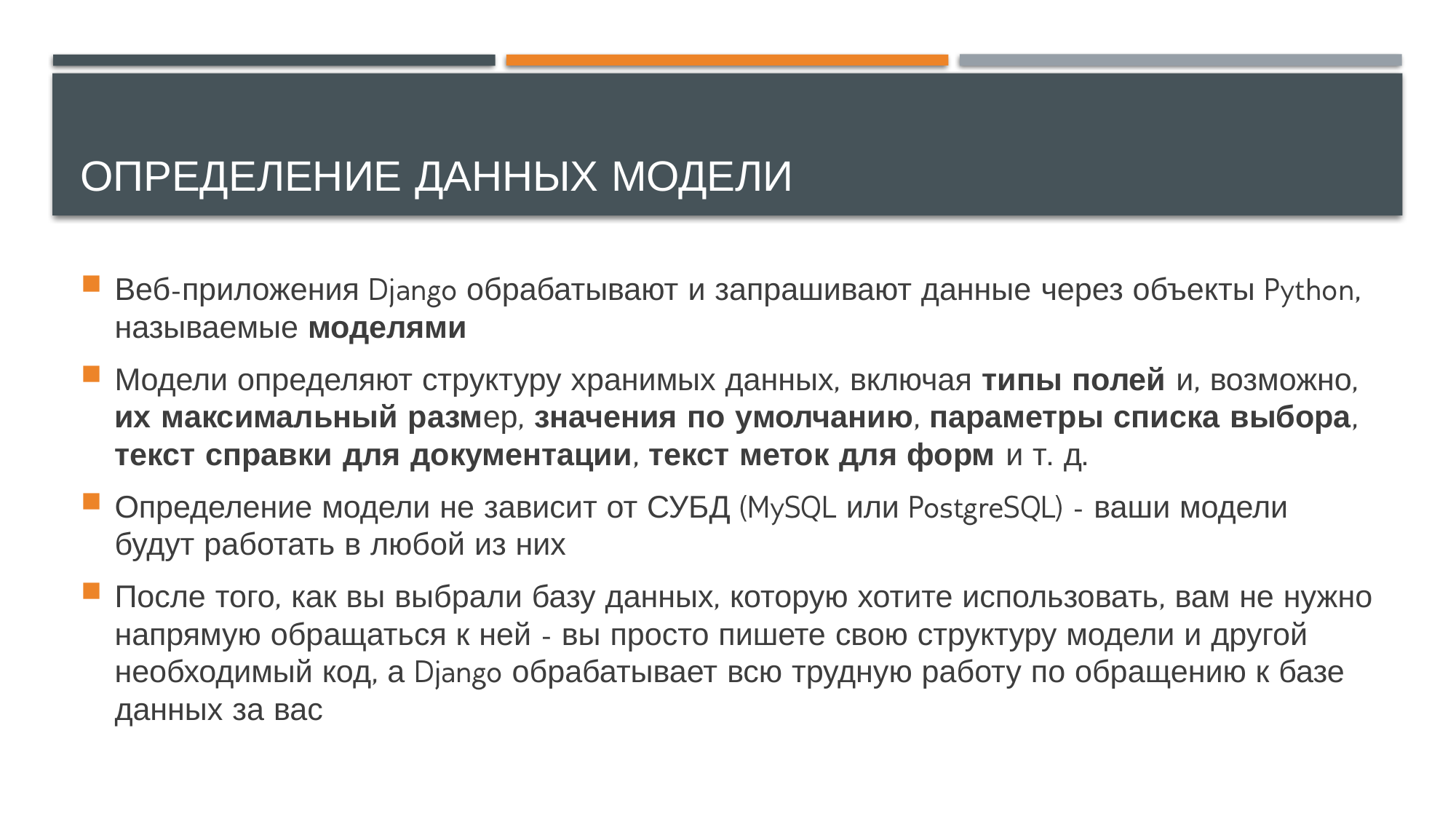

# Определение данных модели
Веб-приложения Django обрабатывают и запрашивают данные через объекты Python, называемые моделями
Модели определяют структуру хранимых данных, включая типы полей и, возможно, их максимальный размер, значения по умолчанию, параметры списка выбора, текст справки для документации, текст меток для форм и т. д.
Определение модели не зависит от СУБД (MySQL или PostgreSQL) - ваши модели будут работать в любой из них
После того, как вы выбрали базу данных, которую хотите использовать, вам не нужно напрямую обращаться к ней - вы просто пишете свою структуру модели и другой необходимый код, а Django обрабатывает всю трудную работу по обращению к базе данных за вас